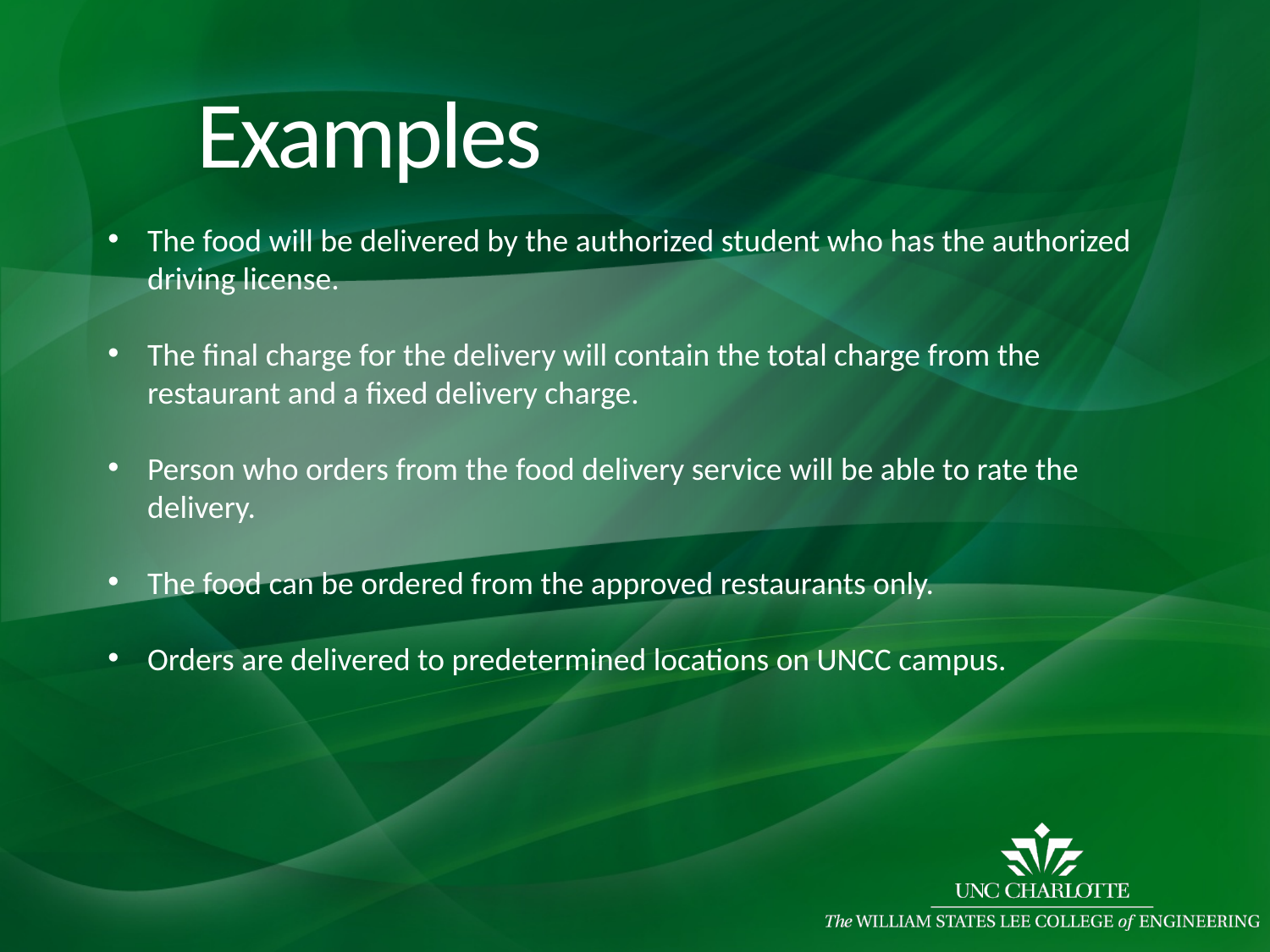

# Examples
The food will be delivered by the authorized student who has the authorized driving license.

The final charge for the delivery will contain the total charge from the restaurant and a fixed delivery charge.

Person who orders from the food delivery service will be able to rate the delivery.

The food can be ordered from the approved restaurants only.

Orders are delivered to predetermined locations on UNCC campus.